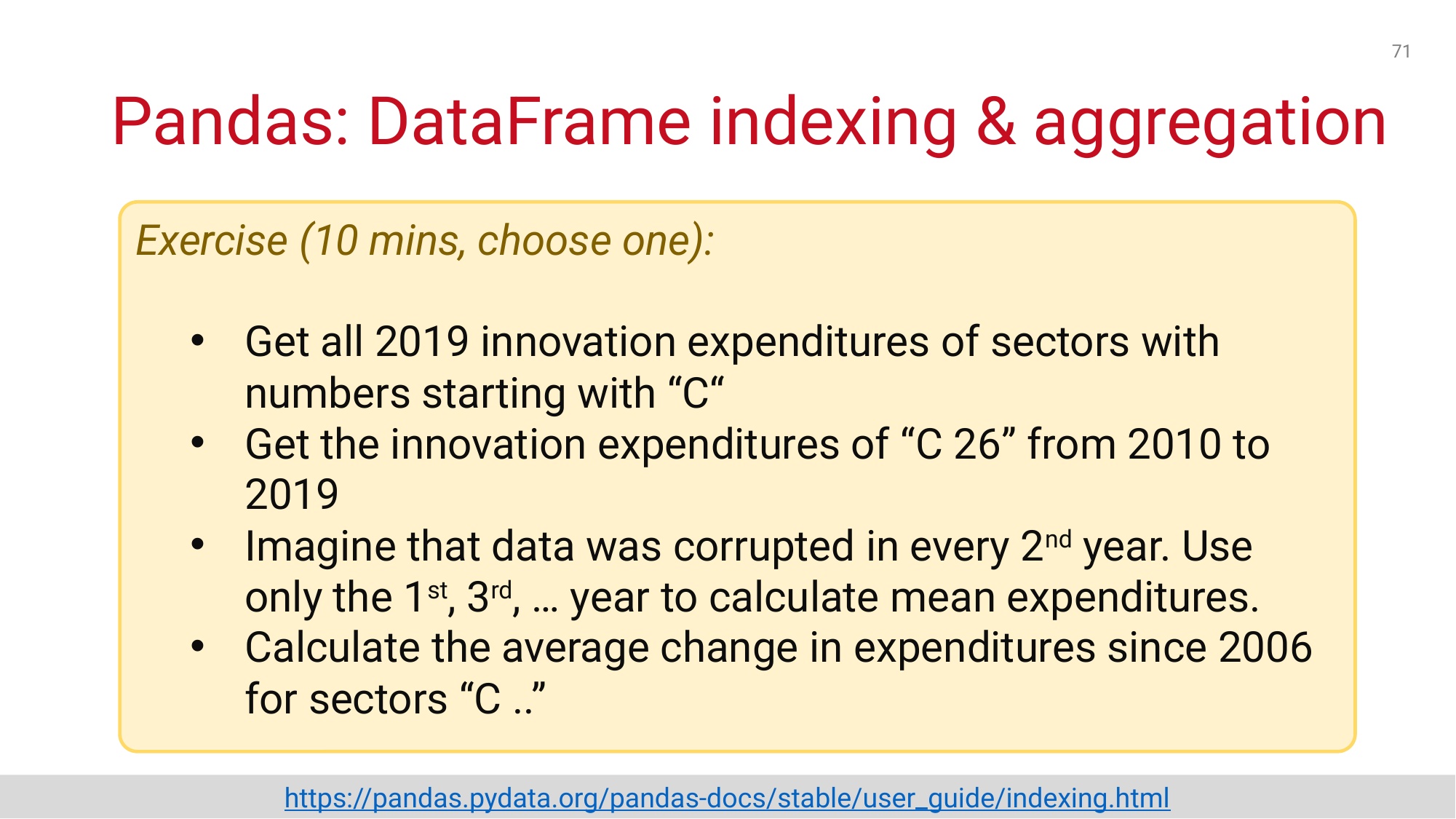

71
# Pandas: DataFrame indexing & aggregation
Exercise (10 mins, choose one):

Get all 2019 innovation expenditures of sectors with numbers starting with “C“
Get the innovation expenditures of “C 26” from 2010 to 2019
Imagine that data was corrupted in every 2nd year. Use only the 1st, 3rd, … year to calculate mean expenditures.
Calculate the average change in expenditures since 2006 for sectors “C ..”

https://pandas.pydata.org/pandas-docs/stable/user_guide/indexing.html